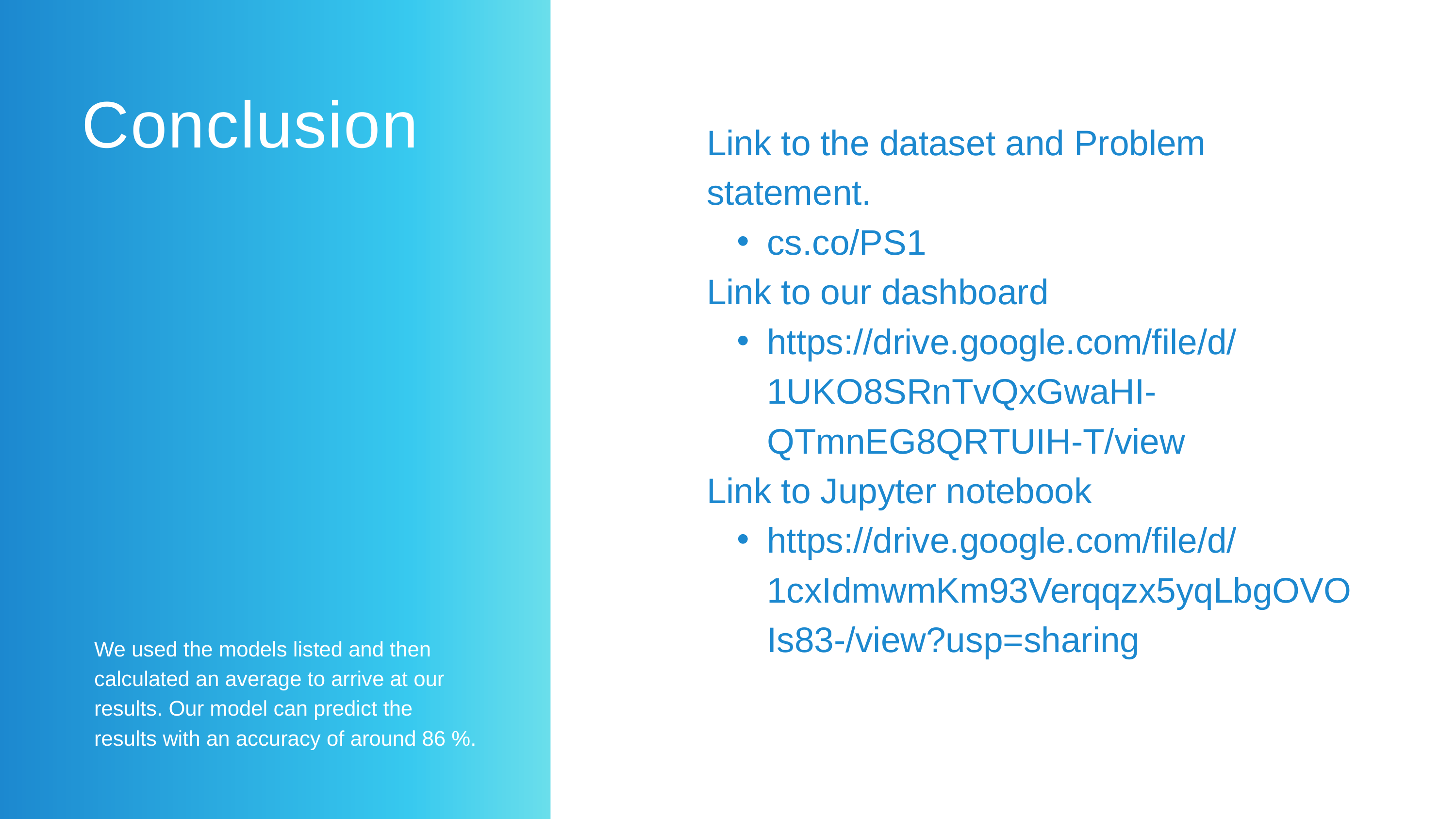

Conclusion
Link to the dataset and Problem statement.
cs.co/PS1
Link to our dashboard
https://drive.google.com/file/d/1UKO8SRnTvQxGwaHI-QTmnEG8QRTUIH-T/view
Link to Jupyter notebook
https://drive.google.com/file/d/1cxIdmwmKm93Verqqzx5yqLbgOVOIs83-/view?usp=sharing

We used the models listed and then calculated an average to arrive at our results. Our model can predict the results with an accuracy of around 86 %.